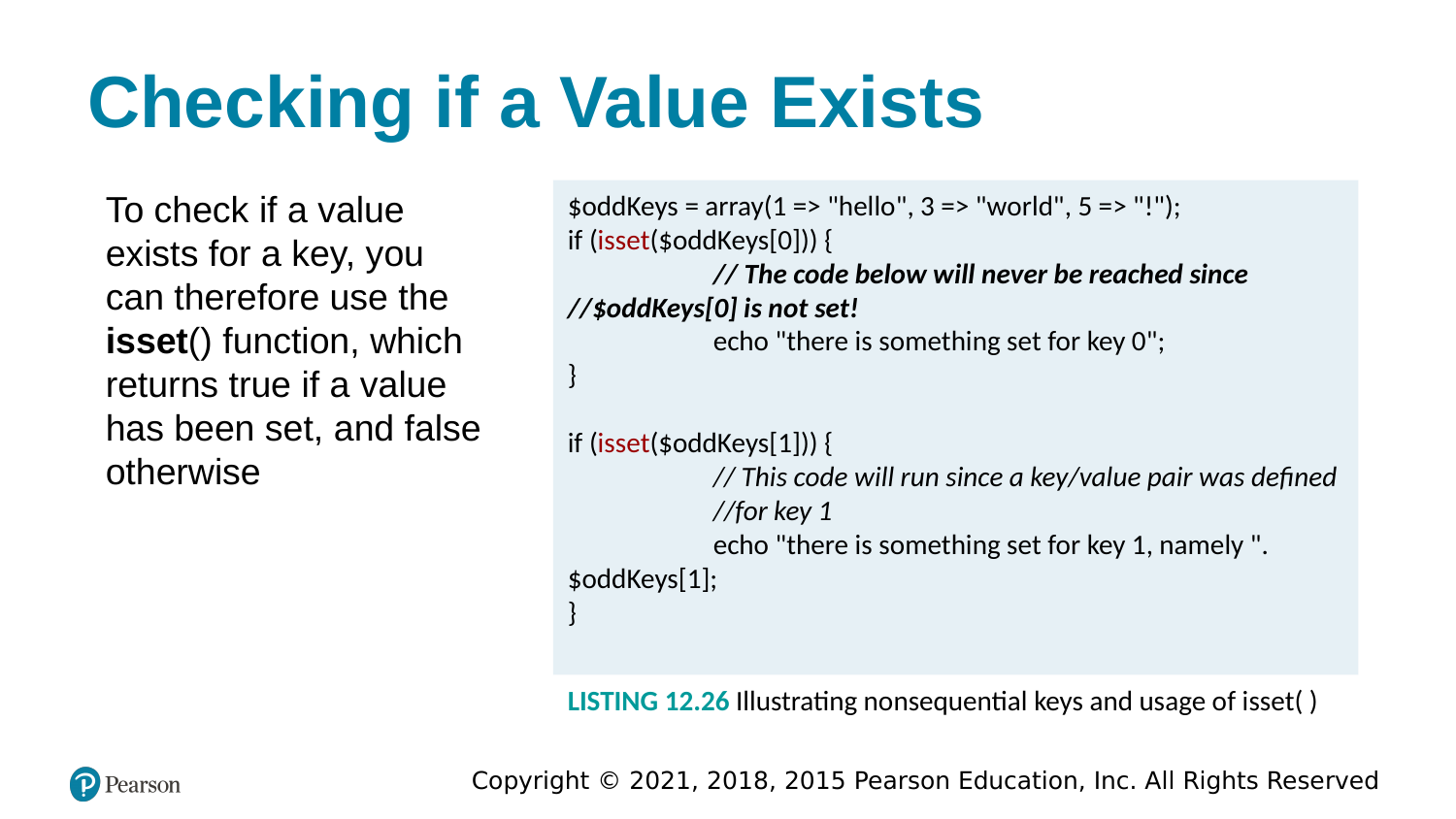

# Checking if a Value Exists
To check if a value exists for a key, you can therefore use the isset() function, which returns true if a value has been set, and false otherwise
$oddKeys = array(1 => "hello", 3 => "world", 5 => "!");
if (isset($oddKeys[0])) {
	// The code below will never be reached since 	//$oddKeys[0] is not set!
	echo "there is something set for key 0";
}

if (isset($oddKeys[1])) {
	// This code will run since a key/value pair was defined 	//for key 1
	echo "there is something set for key 1, namely ". $oddKeys[1];
}
LISTING 12.26 Illustrating nonsequential keys and usage of isset( )